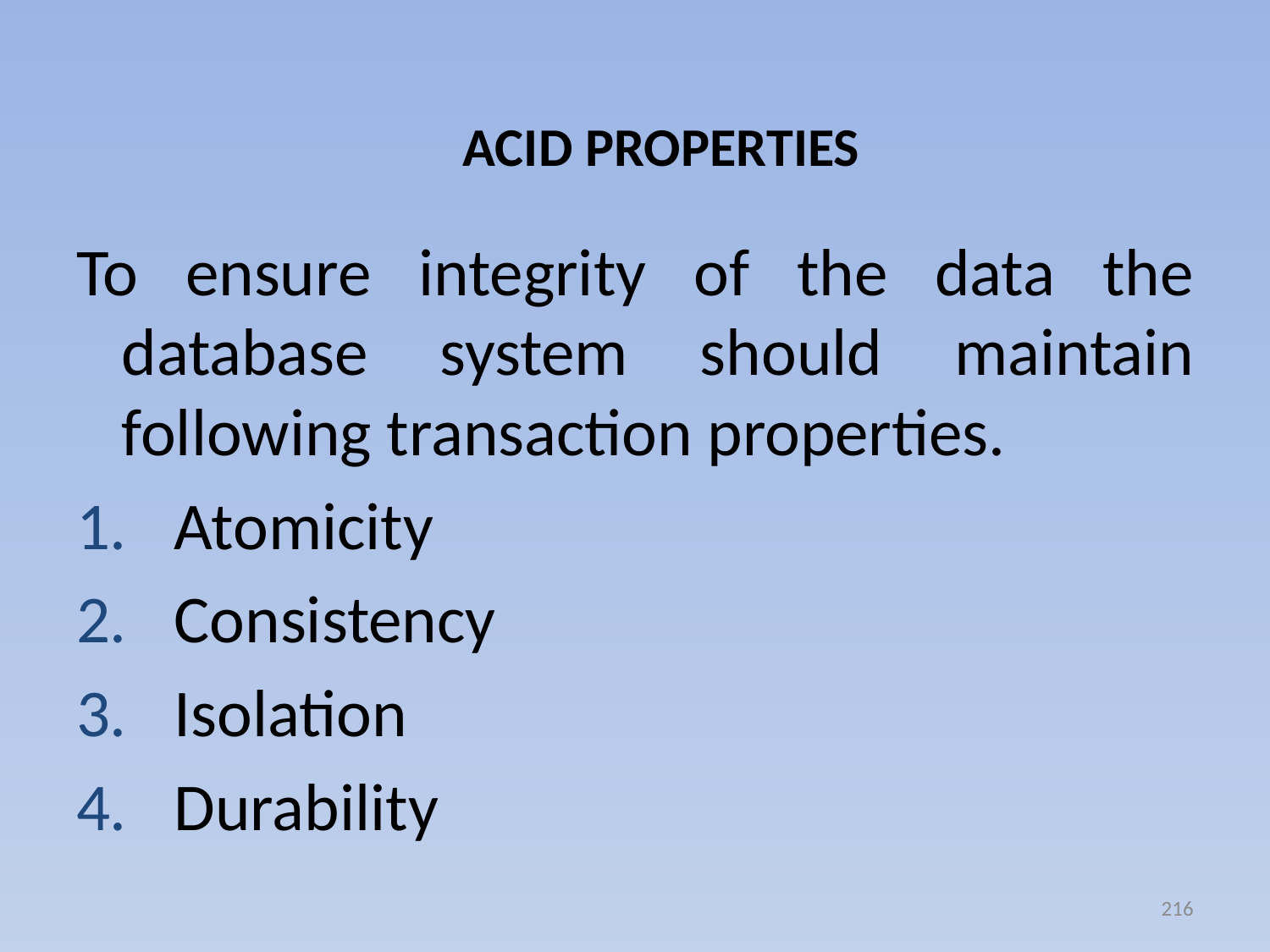

# ACID PROPERTIES
To ensure integrity of the data the database system should maintain following transaction properties.
Atomicity
Consistency
Isolation
Durability

216